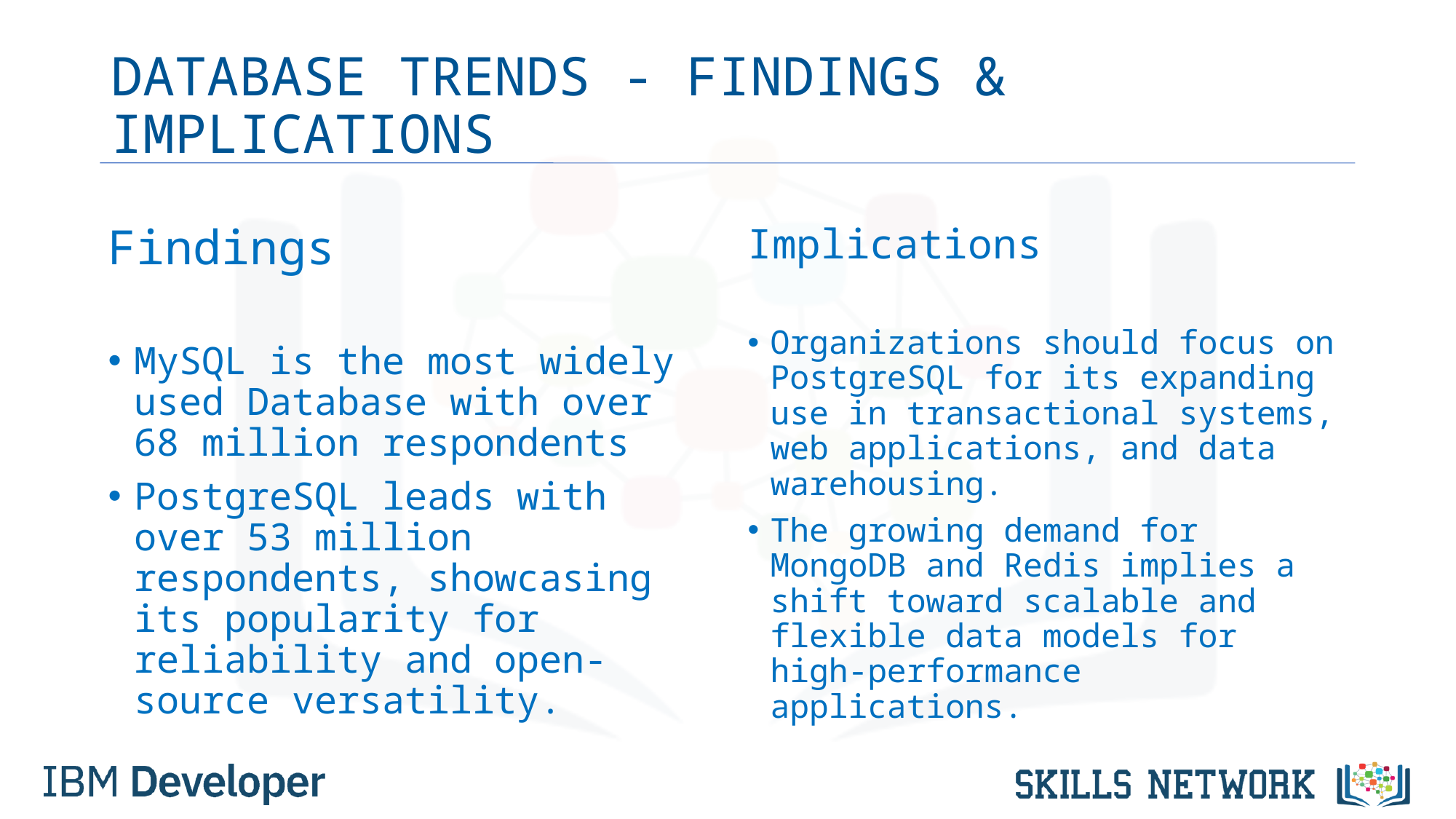

# DATABASE TRENDS - FINDINGS & IMPLICATIONS
Findings

MySQL is the most widely used Database with over 68 million respondents
PostgreSQL leads with over 53 million respondents, showcasing its popularity for reliability and open-source versatility.

Implications

Organizations should focus on PostgreSQL for its expanding use in transactional systems, web applications, and data warehousing.
The growing demand for MongoDB and Redis implies a shift toward scalable and flexible data models for high-performance applications.